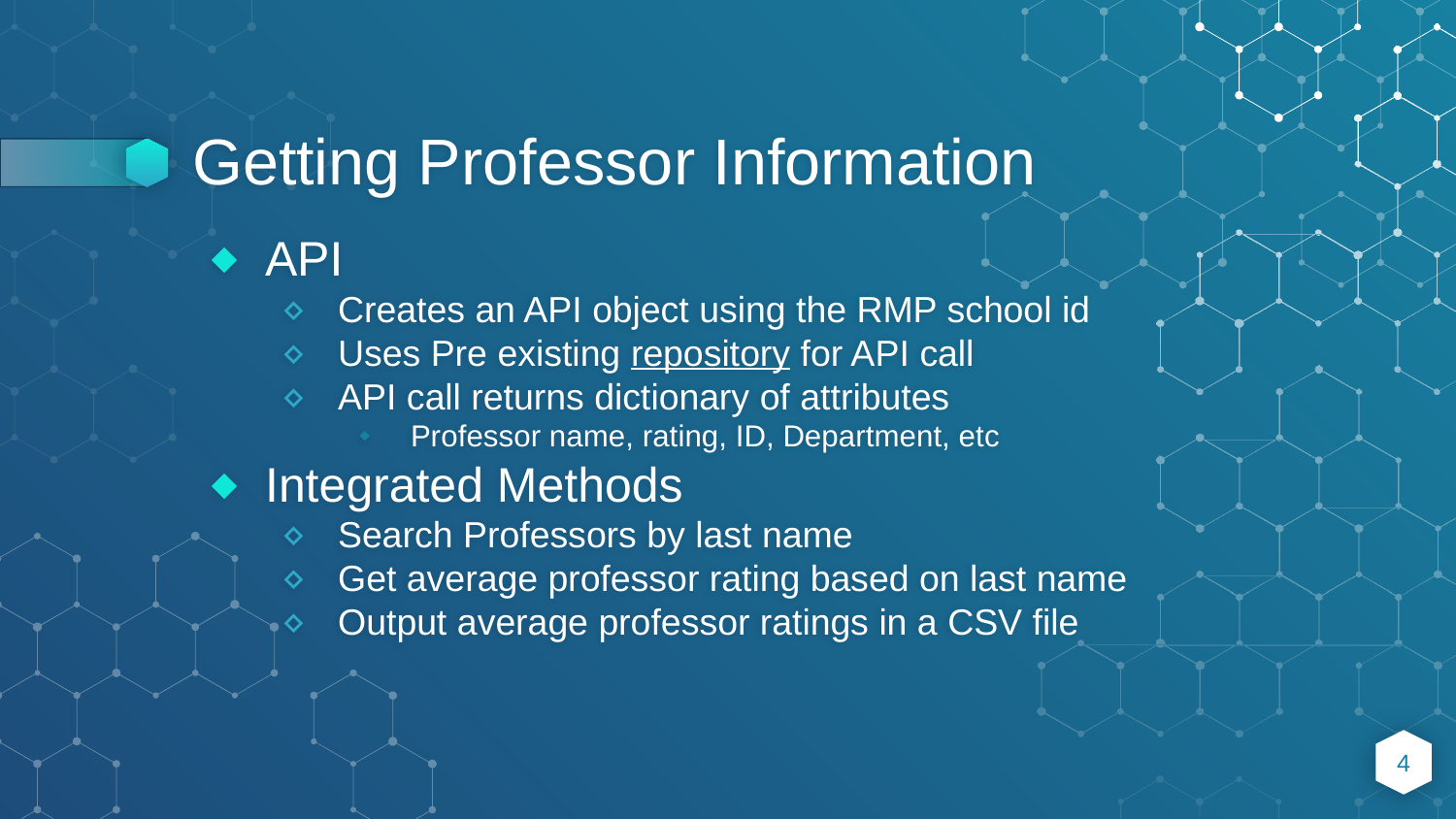

# Getting Professor Information
API
Creates an API object using the RMP school id
Uses Pre existing repository for API call
API call returns dictionary of attributes
Professor name, rating, ID, Department, etc
Integrated Methods
Search Professors by last name
Get average professor rating based on last name
Output average professor ratings in a CSV file
4